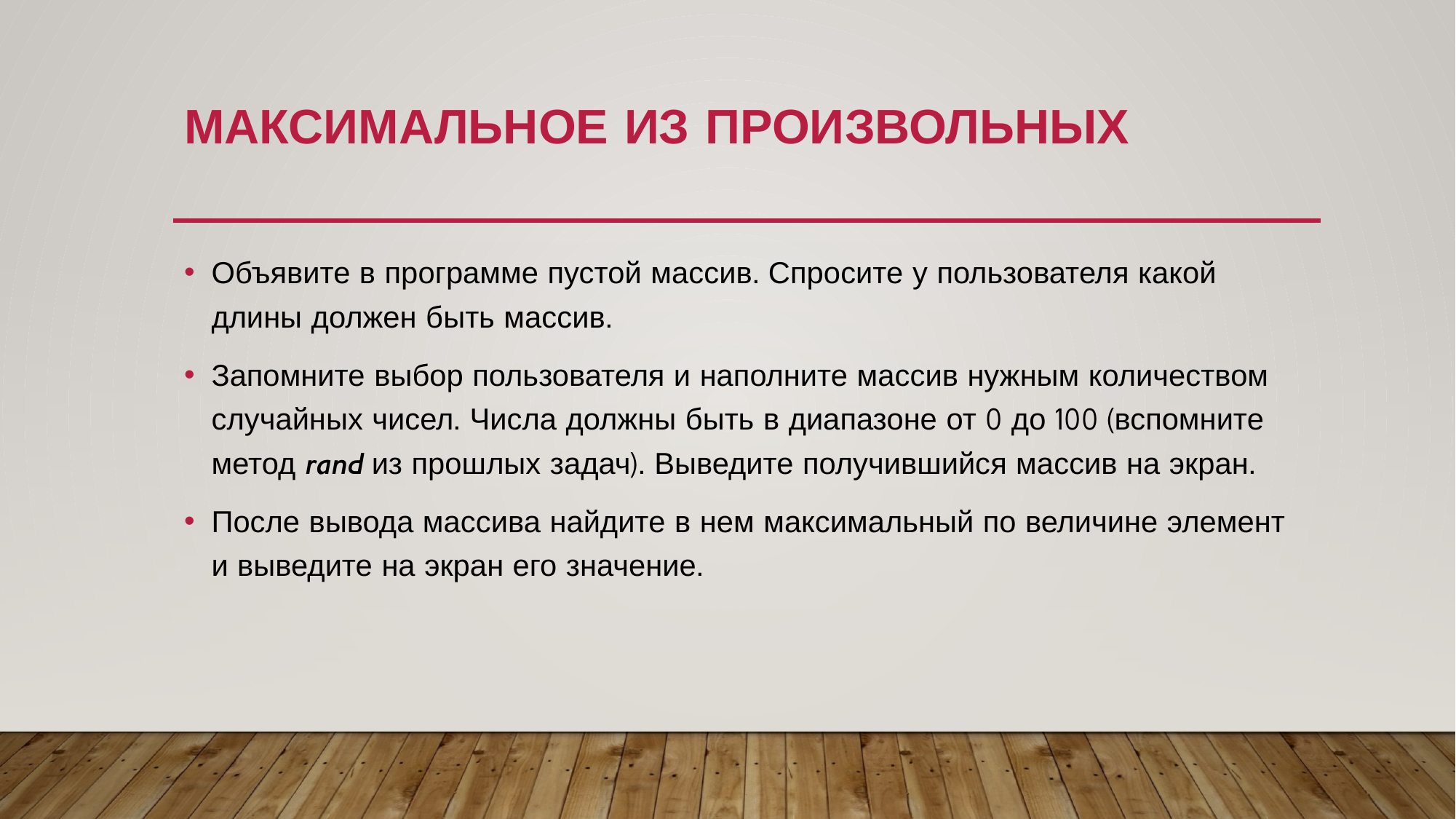

# Максимальное из произвольных
Объявите в программе пустой массив. Спросите у пользователя какой длины должен быть массив.
Запомните выбор пользователя и наполните массив нужным количеством случайных чисел. Числа должны быть в диапазоне от 0 до 100 (вспомните метод rand из прошлых задач). Выведите получившийся массив на экран.
После вывода массива найдите в нем максимальный по величине элемент и выведите на экран его значение.